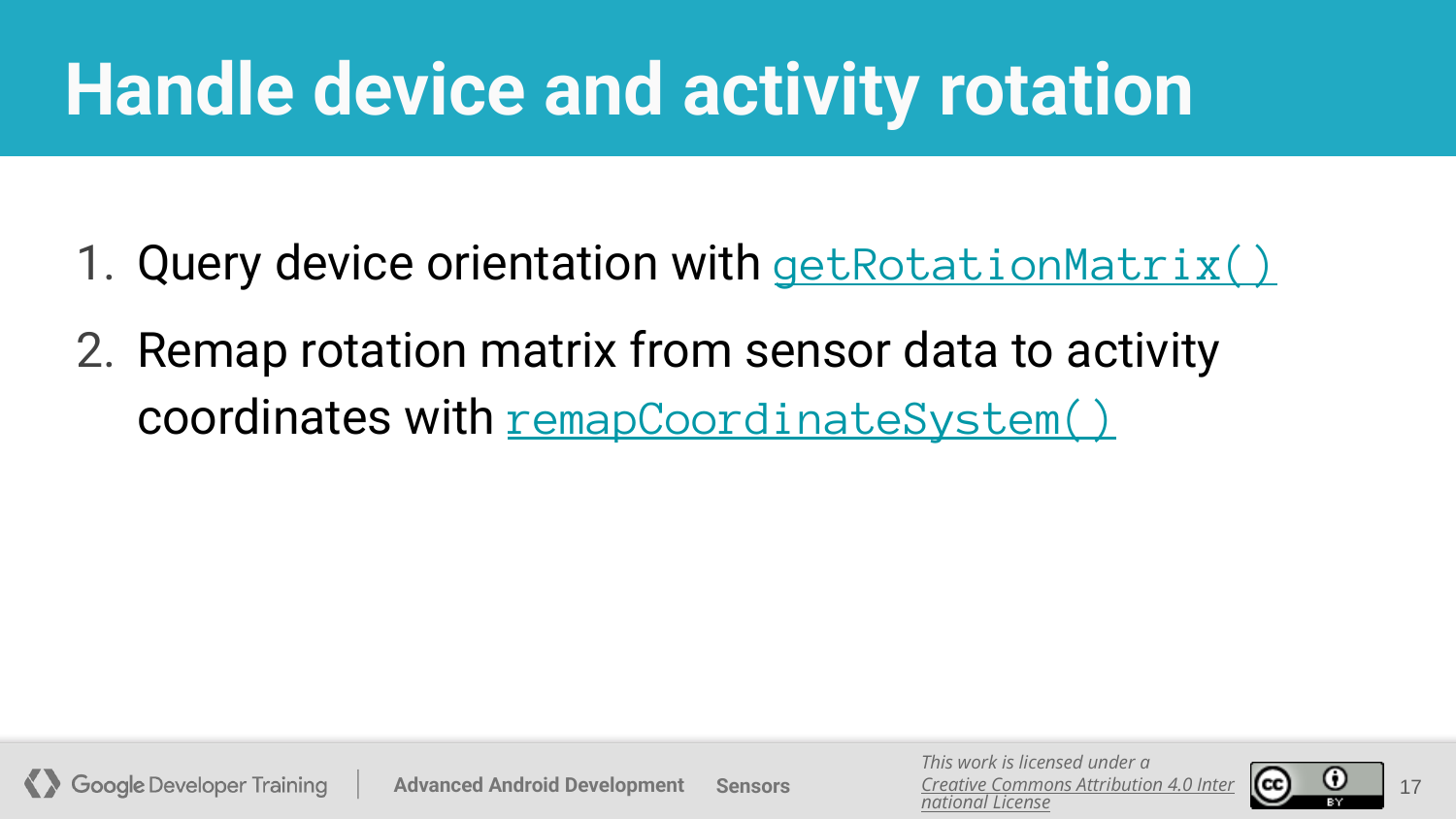

# Handle device and activity rotation
Query device orientation with getRotationMatrix()
Remap rotation matrix from sensor data to activity coordinates with remapCoordinateSystem()

17